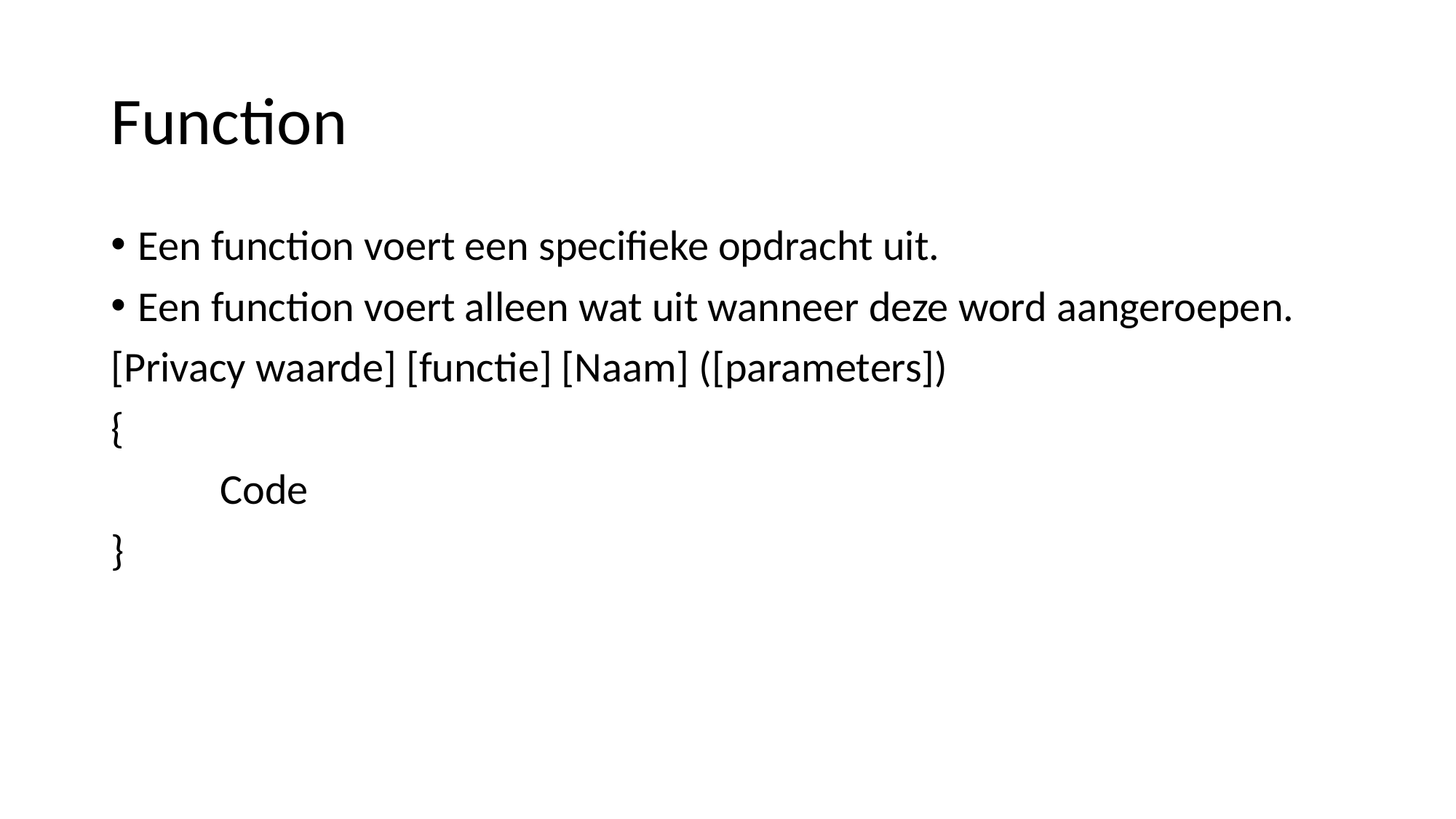

# Function
Een function voert een specifieke opdracht uit.
Een function voert alleen wat uit wanneer deze word aangeroepen.
[Privacy waarde] [functie] [Naam] ([parameters])
{
	Code
}